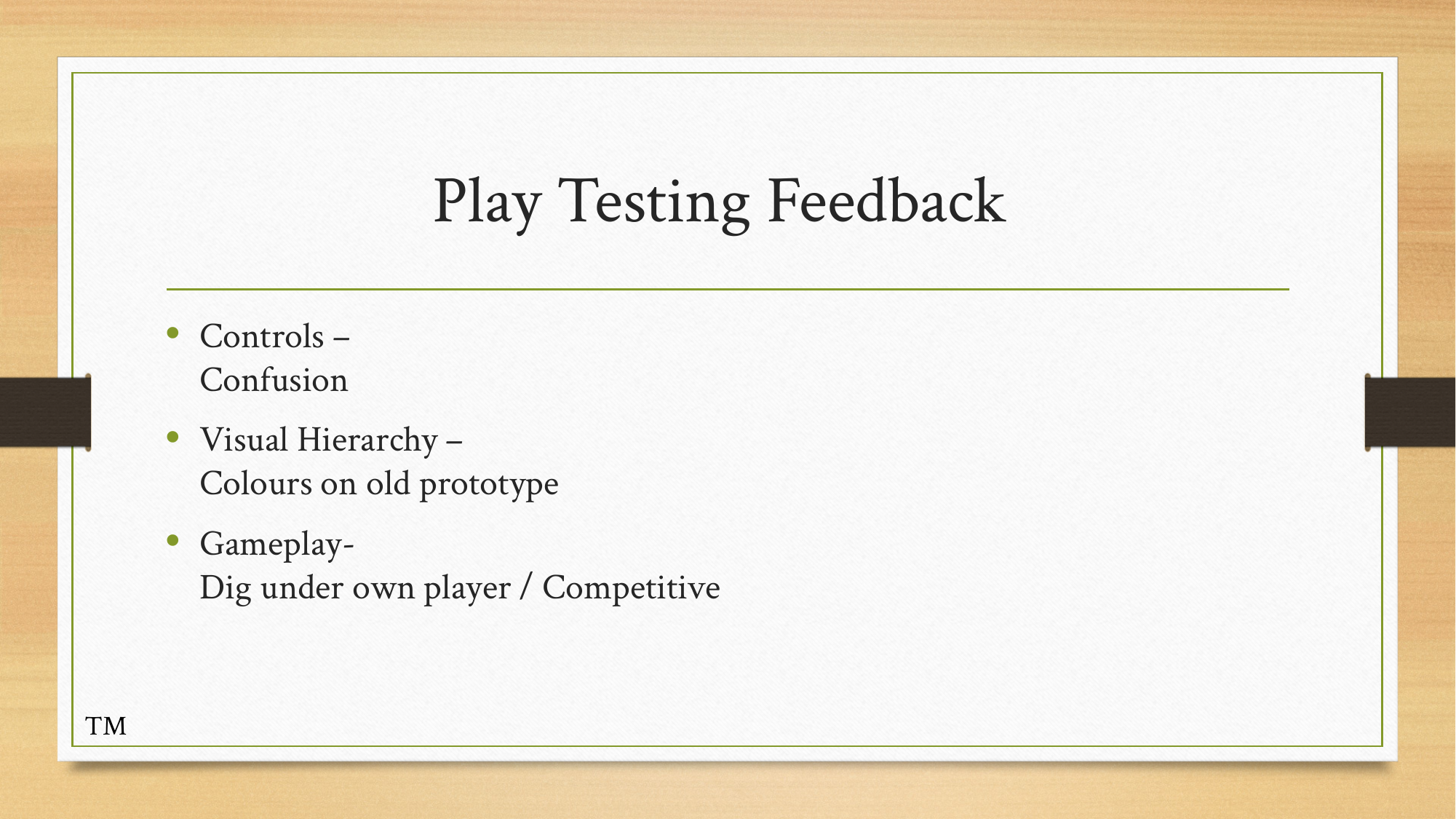

# Play Testing Feedback
Controls –
Confusion
Visual Hierarchy –
Colours on old prototype
Gameplay-
Dig under own player / Competitive
TM